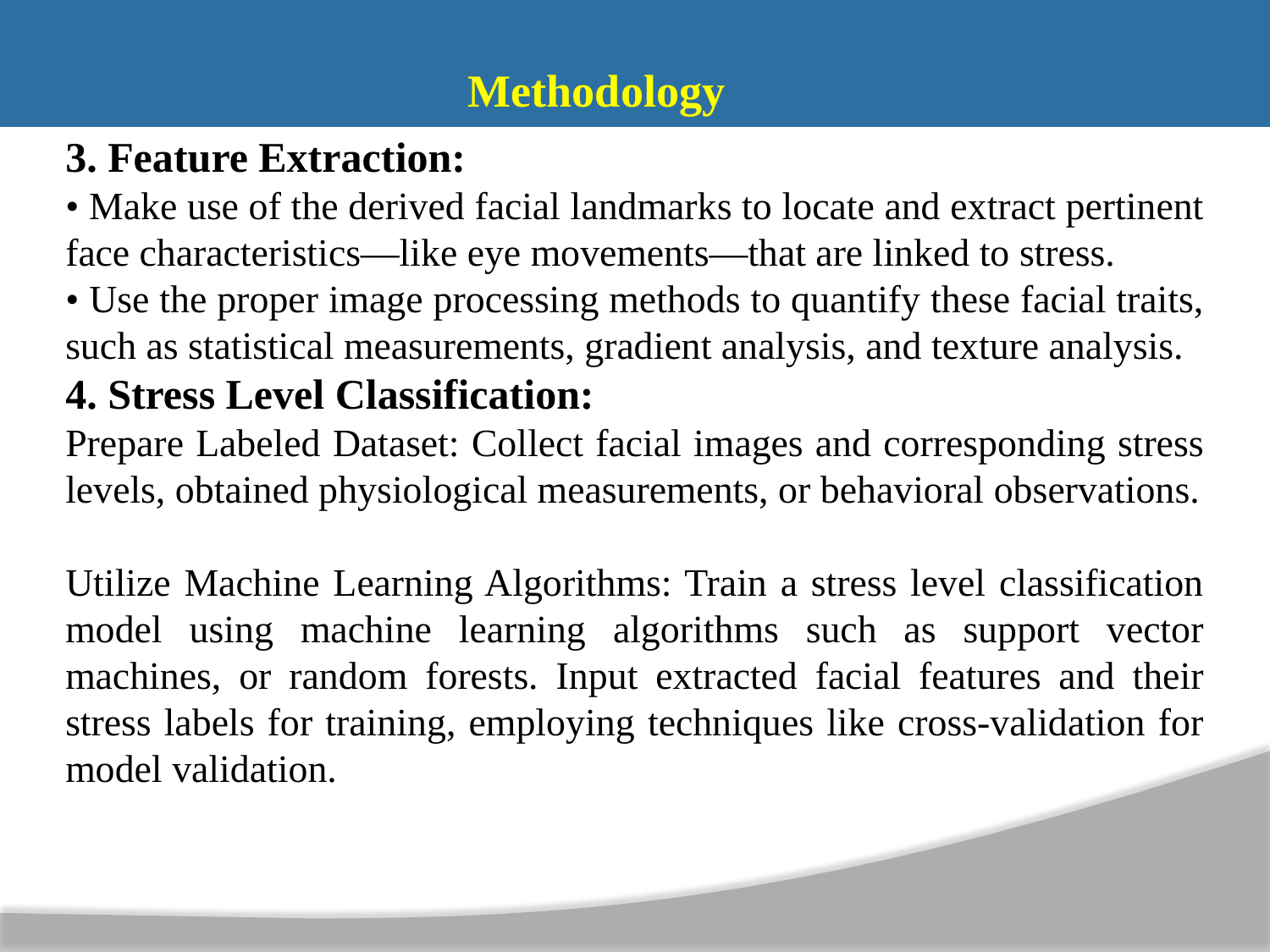

Methodology
3. Feature Extraction:
• Make use of the derived facial landmarks to locate and extract pertinent face characteristics—like eye movements—that are linked to stress.
• Use the proper image processing methods to quantify these facial traits, such as statistical measurements, gradient analysis, and texture analysis.
4. Stress Level Classification:
Prepare Labeled Dataset: Collect facial images and corresponding stress levels, obtained physiological measurements, or behavioral observations.

Utilize Machine Learning Algorithms: Train a stress level classification model using machine learning algorithms such as support vector machines, or random forests. Input extracted facial features and their stress labels for training, employing techniques like cross-validation for model validation.